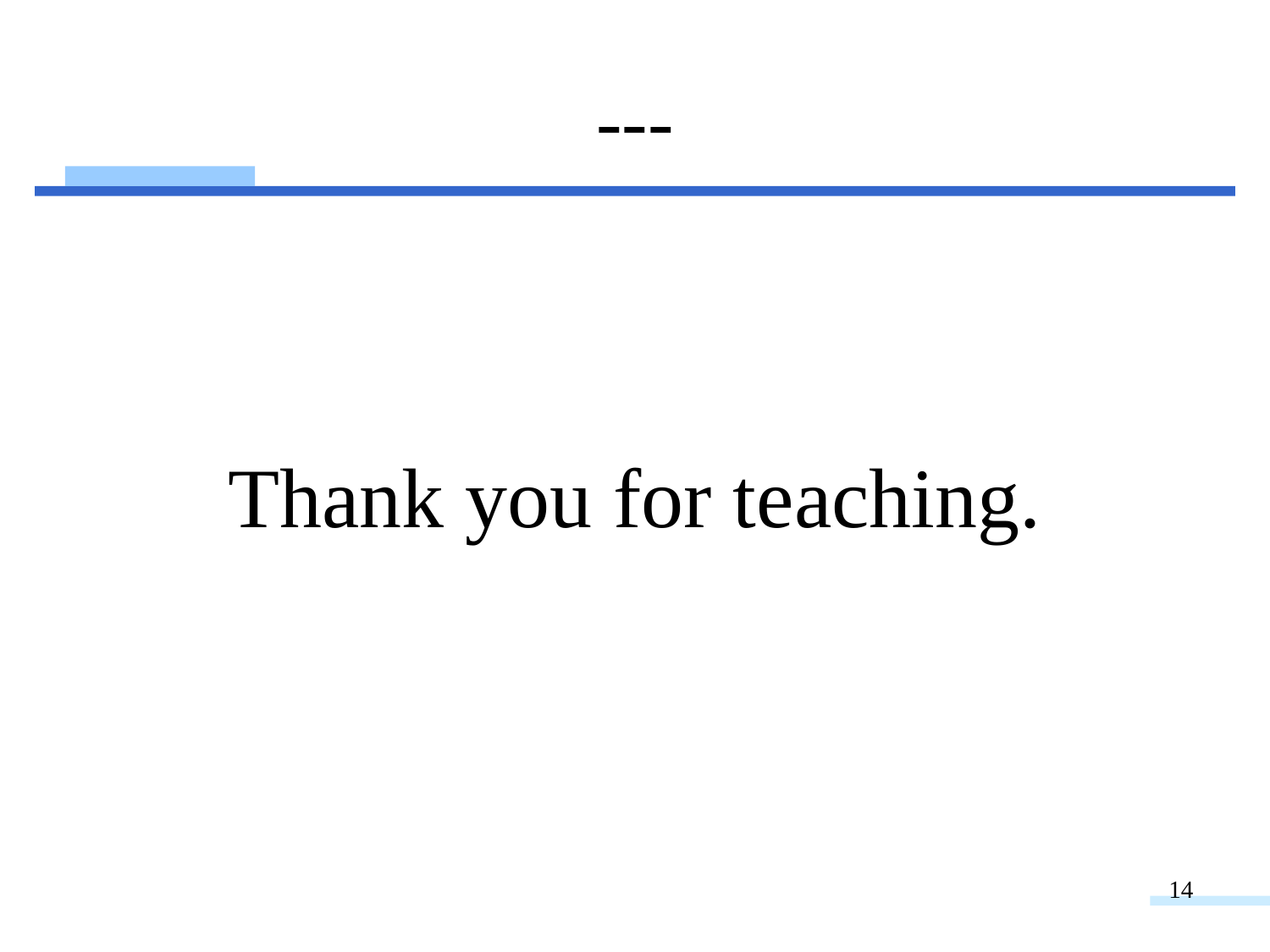

# ---

Thank you for teaching.
14